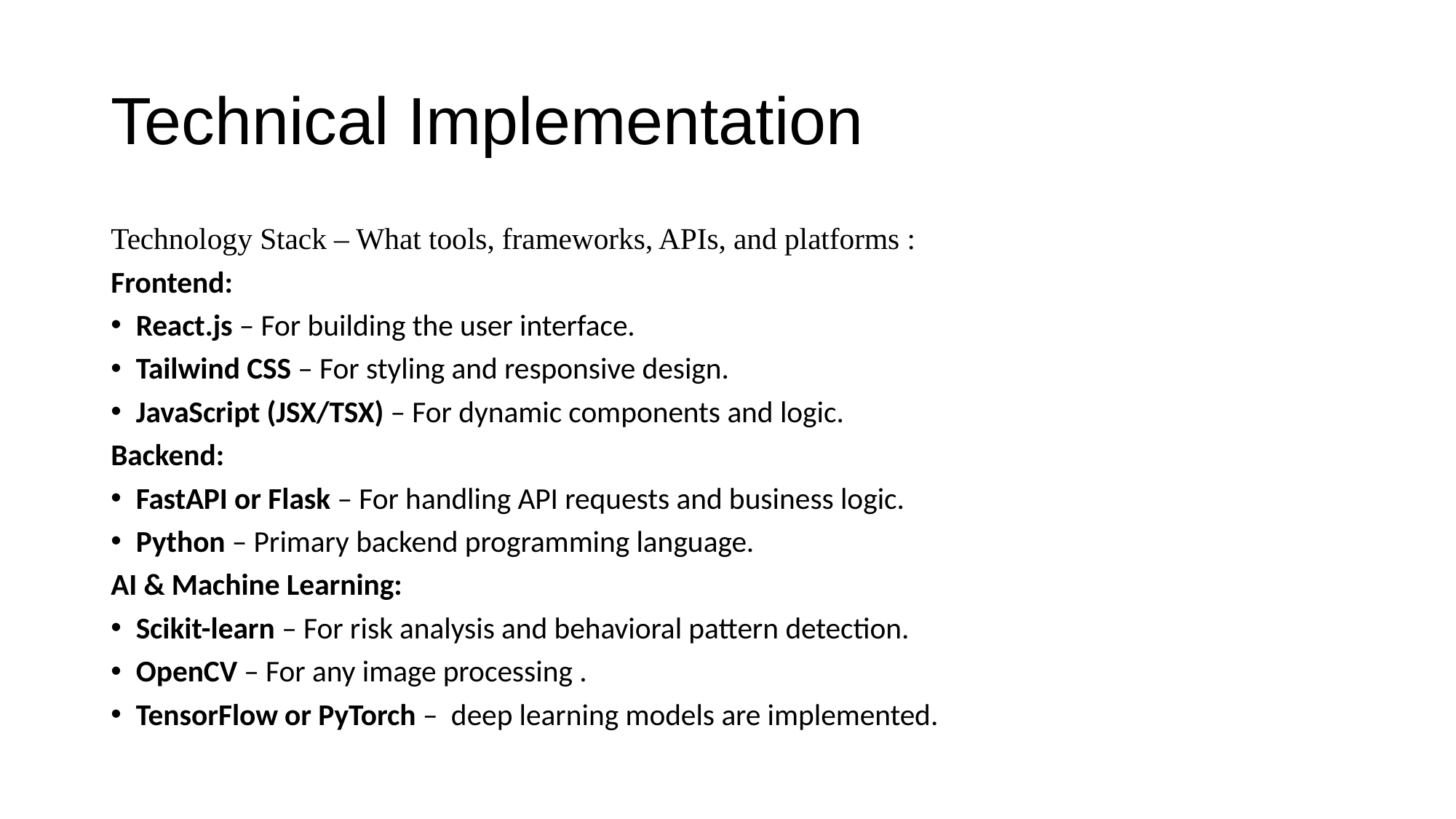

# Technical Implementation
Technology Stack – What tools, frameworks, APIs, and platforms :
Frontend:
React.js – For building the user interface.
Tailwind CSS – For styling and responsive design.
JavaScript (JSX/TSX) – For dynamic components and logic.
Backend:
FastAPI or Flask – For handling API requests and business logic.
Python – Primary backend programming language.
AI & Machine Learning:
Scikit-learn – For risk analysis and behavioral pattern detection.
OpenCV – For any image processing .
TensorFlow or PyTorch –  deep learning models are implemented.